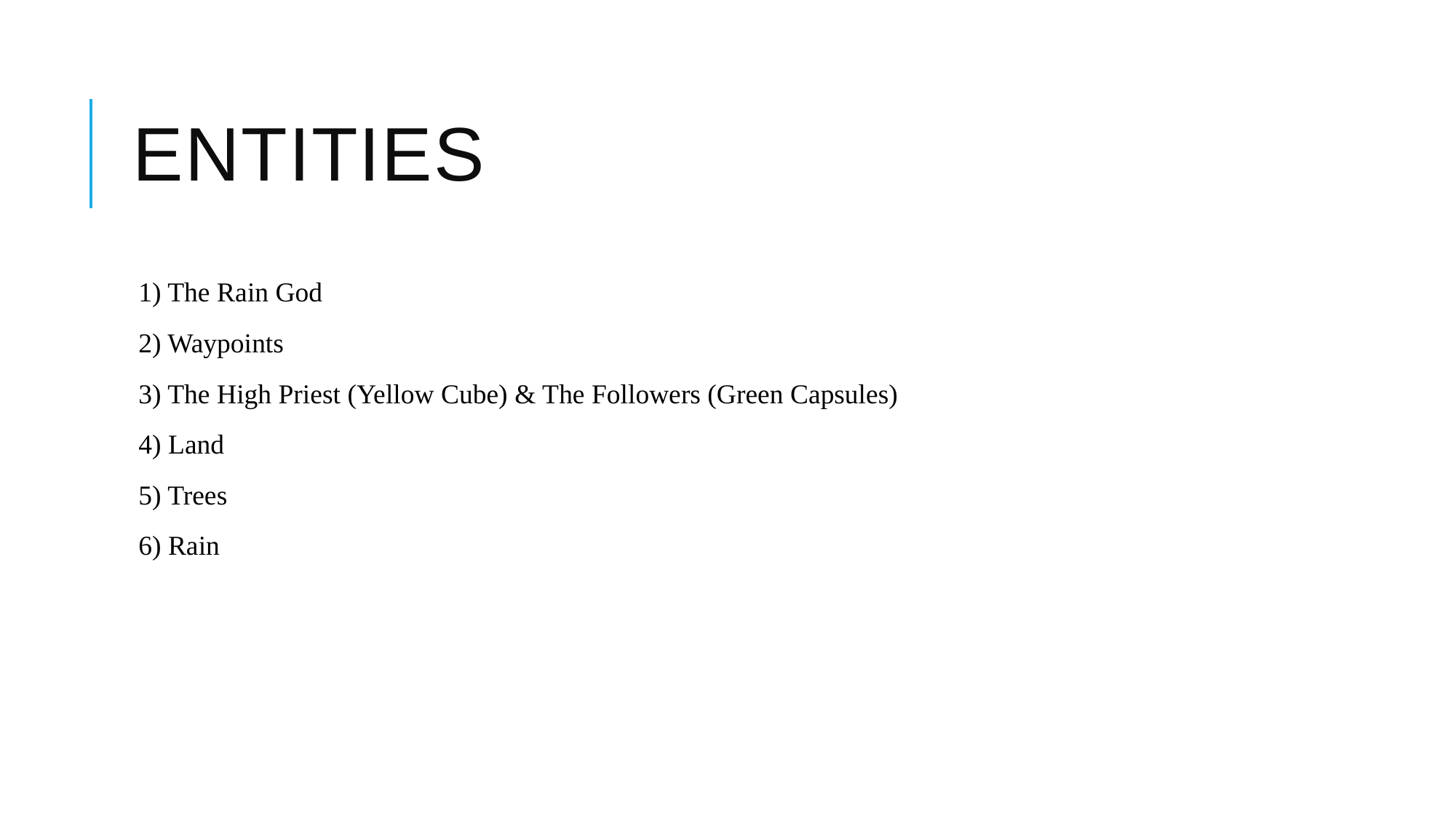

# Entities
1) The Rain God
2) Waypoints
3) The High Priest (Yellow Cube) & The Followers (Green Capsules)
4) Land
5) Trees
6) Rain